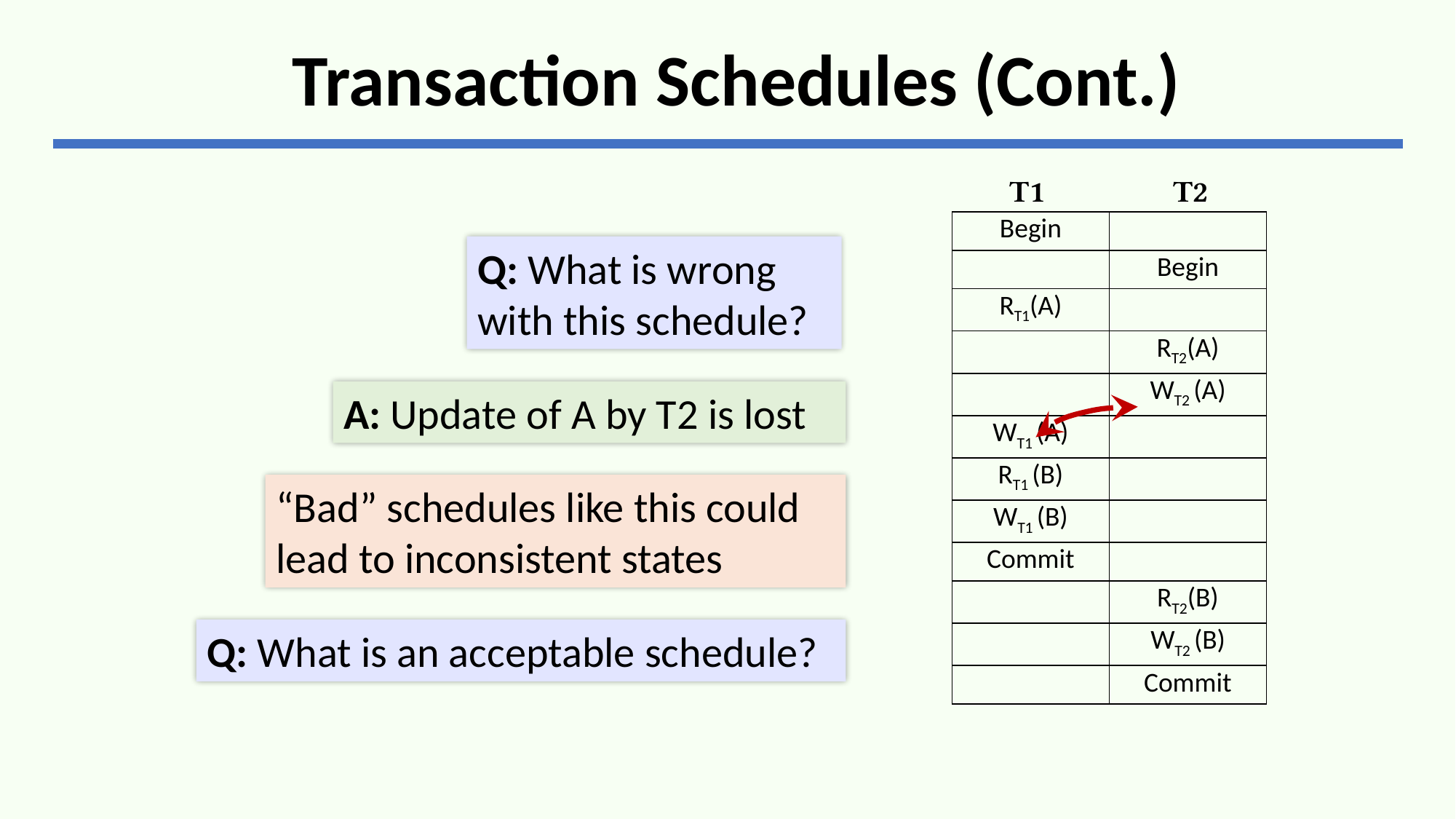

# Transaction Schedules (Cont.)
T1
T2
| Begin |  |
| --- | --- |
|  | Begin |
| RT1(A) |  |
|  | RT2(A) |
|  | WT2 (A) |
| WT1 (A) |  |
| RT1 (B) |  |
| WT1 (B) |  |
| Commit |  |
|  | RT2(B) |
|  | WT2 (B) |
|  | Commit |
Q: What is wrong with this schedule?
A: Update of A by T2 is lost

“Bad” schedules like this could lead to inconsistent states
Q: What is an acceptable schedule?